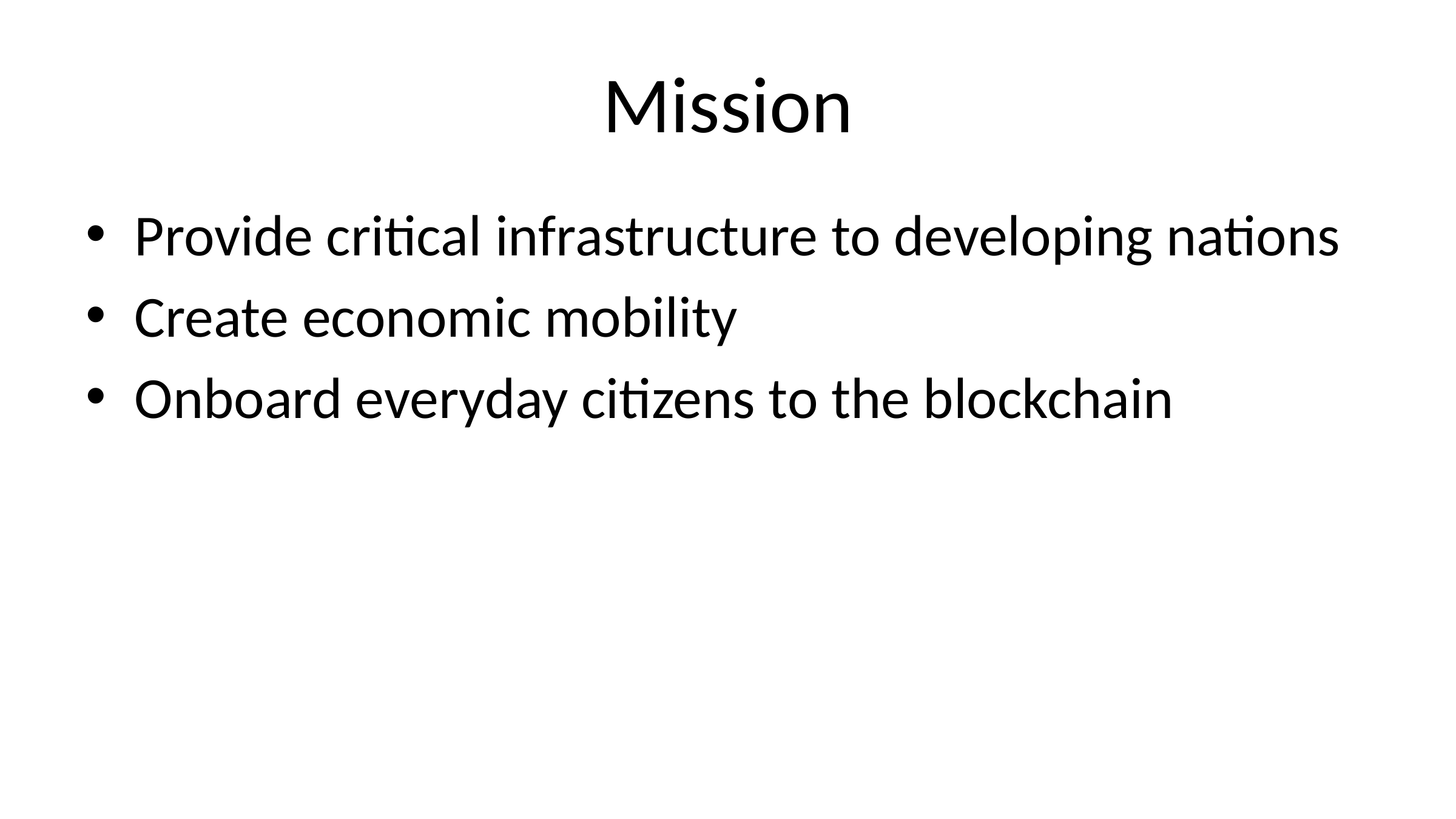

# Mission
Provide critical infrastructure to developing nations
Create economic mobility
Onboard everyday citizens to the blockchain